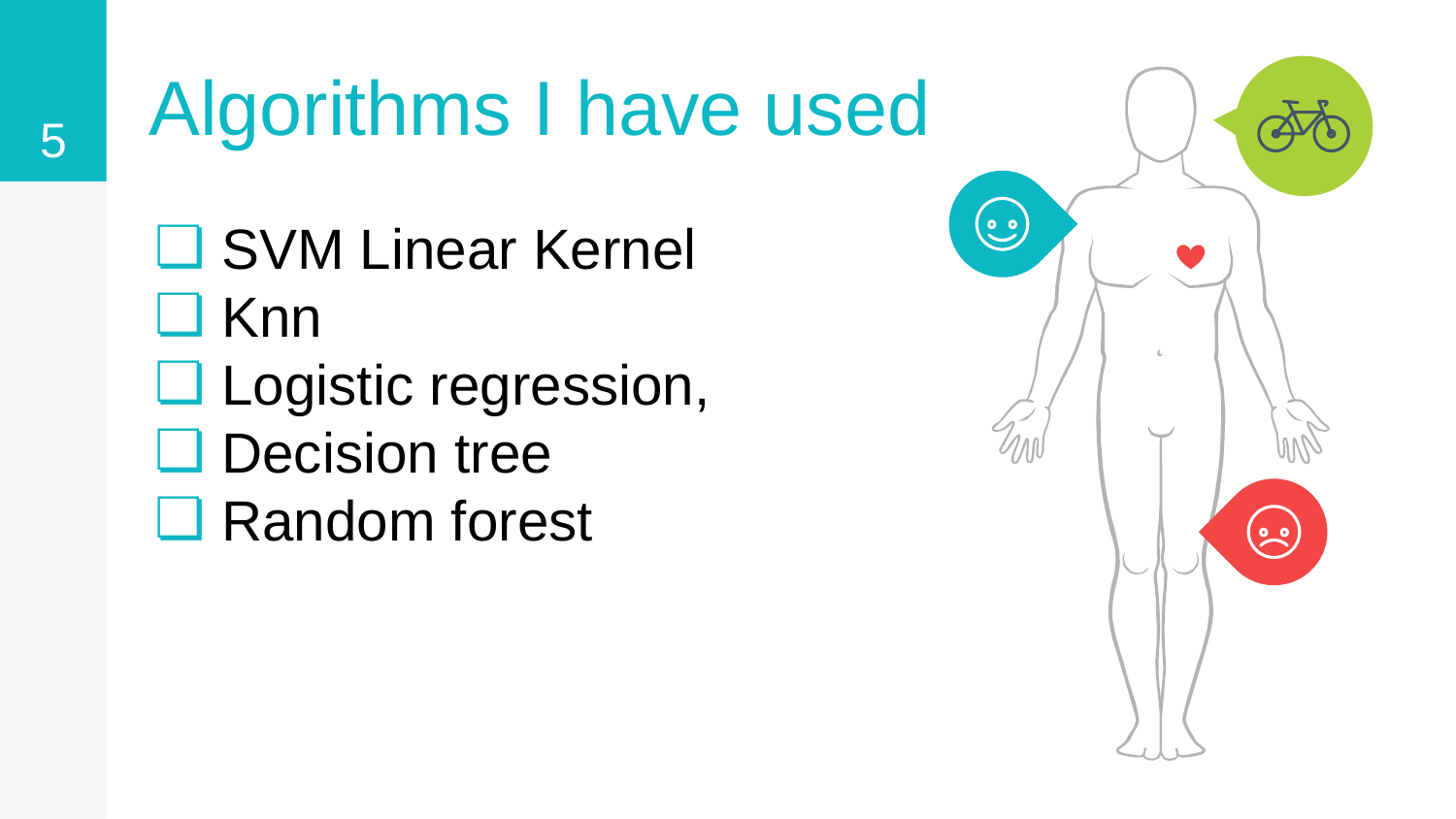

5
Algorithms I have used

SVM Linear Kernel
Knn
Logistic regression,
Decision tree
Random forest